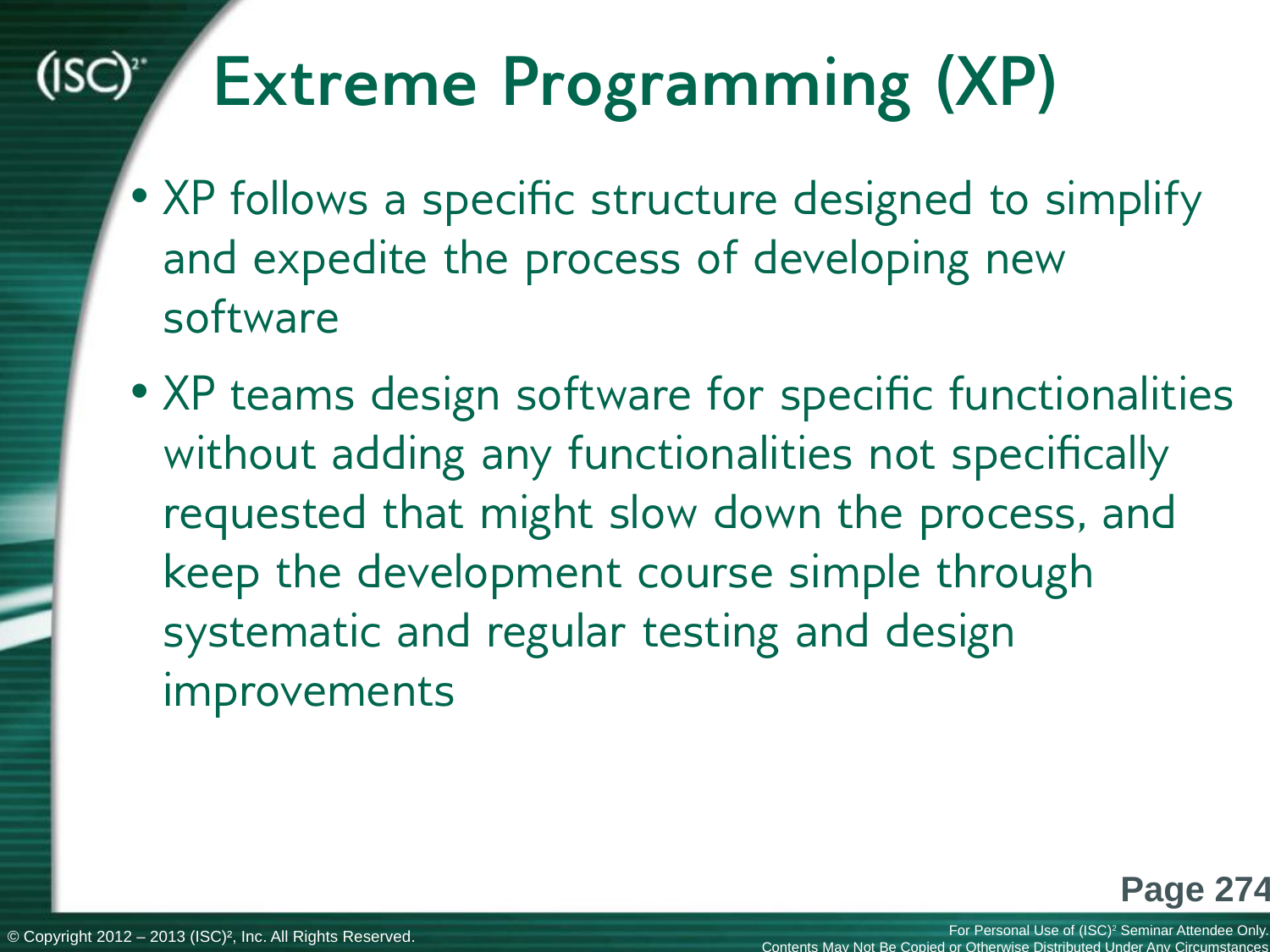

# Extreme Programming (XP)
XP follows a specific structure designed to simplify and expedite the process of developing new software
XP teams design software for specific functionalities without adding any functionalities not specifically requested that might slow down the process, and keep the development course simple through systematic and regular testing and design improvements
Page 274